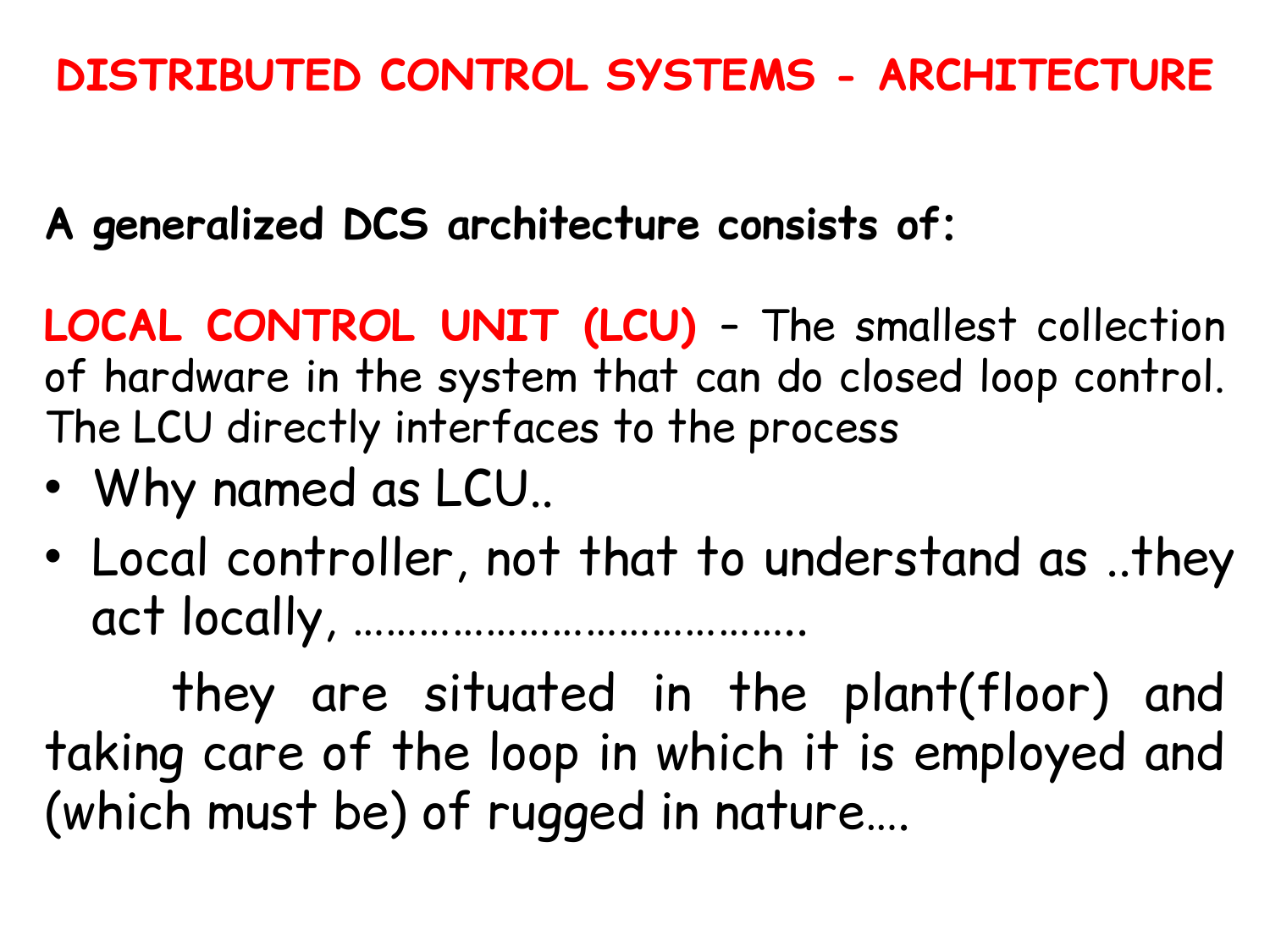

DISTRIBUTED CONTROL SYSTEMS - ARCHITECTURE
A generalized DCS architecture consists of:

LOCAL CONTROL UNIT (LCU) – The smallest collection of hardware in the system that can do closed loop control. The LCU directly interfaces to the process

Why named as LCU..
Local controller, not that to understand as ..they act locally, …………………………………..

	they are situated in the plant(floor) and taking care of the loop in which it is employed and (which must be) of rugged in nature….